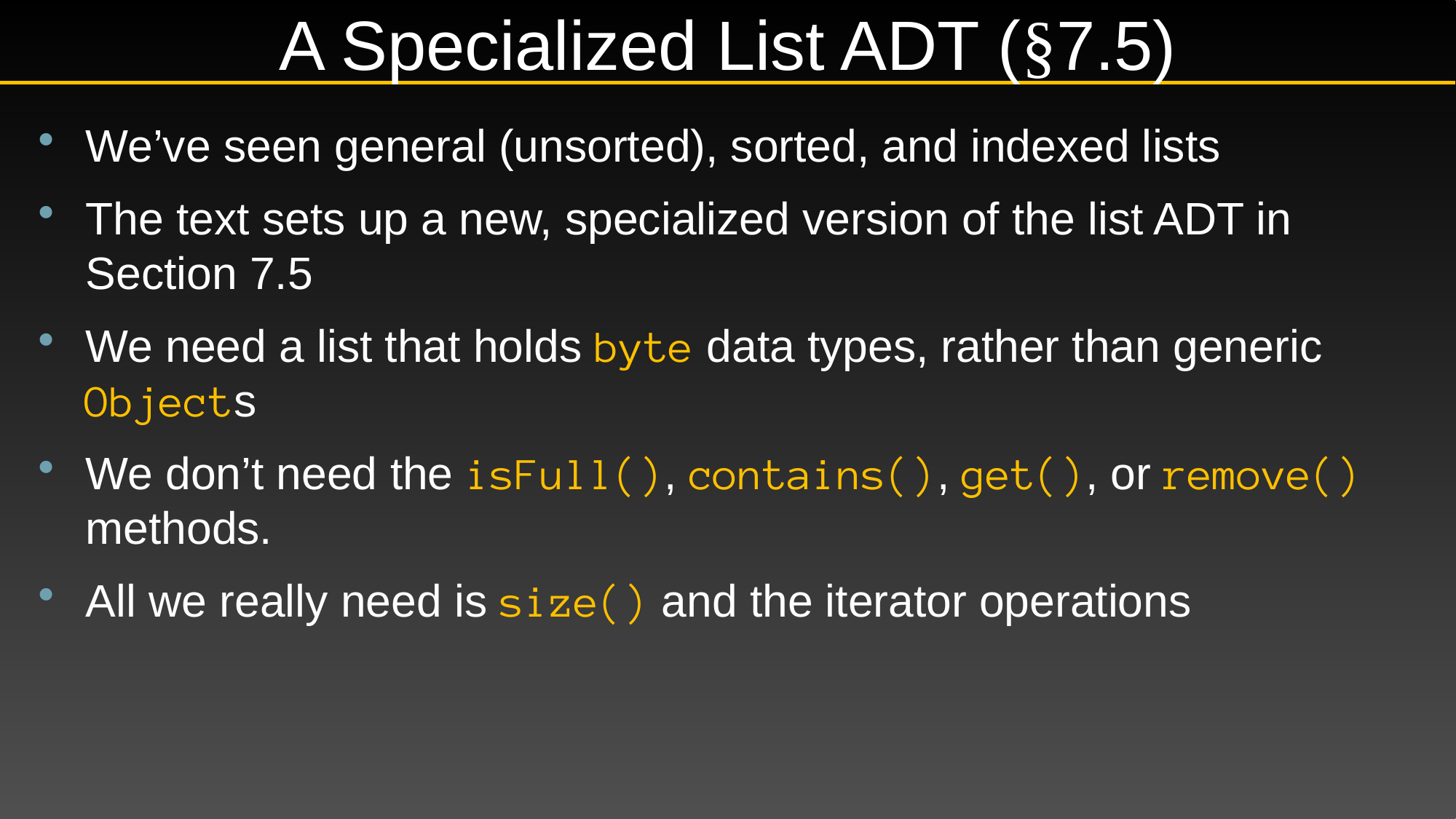

# A Specialized List ADT (§7.5)
We’ve seen general (unsorted), sorted, and indexed lists
The text sets up a new, specialized version of the list ADT in Section 7.5
We need a list that holds byte data types, rather than generic Objects
We don’t need the isFull(), contains(), get(), or remove() methods.
All we really need is size() and the iterator operations